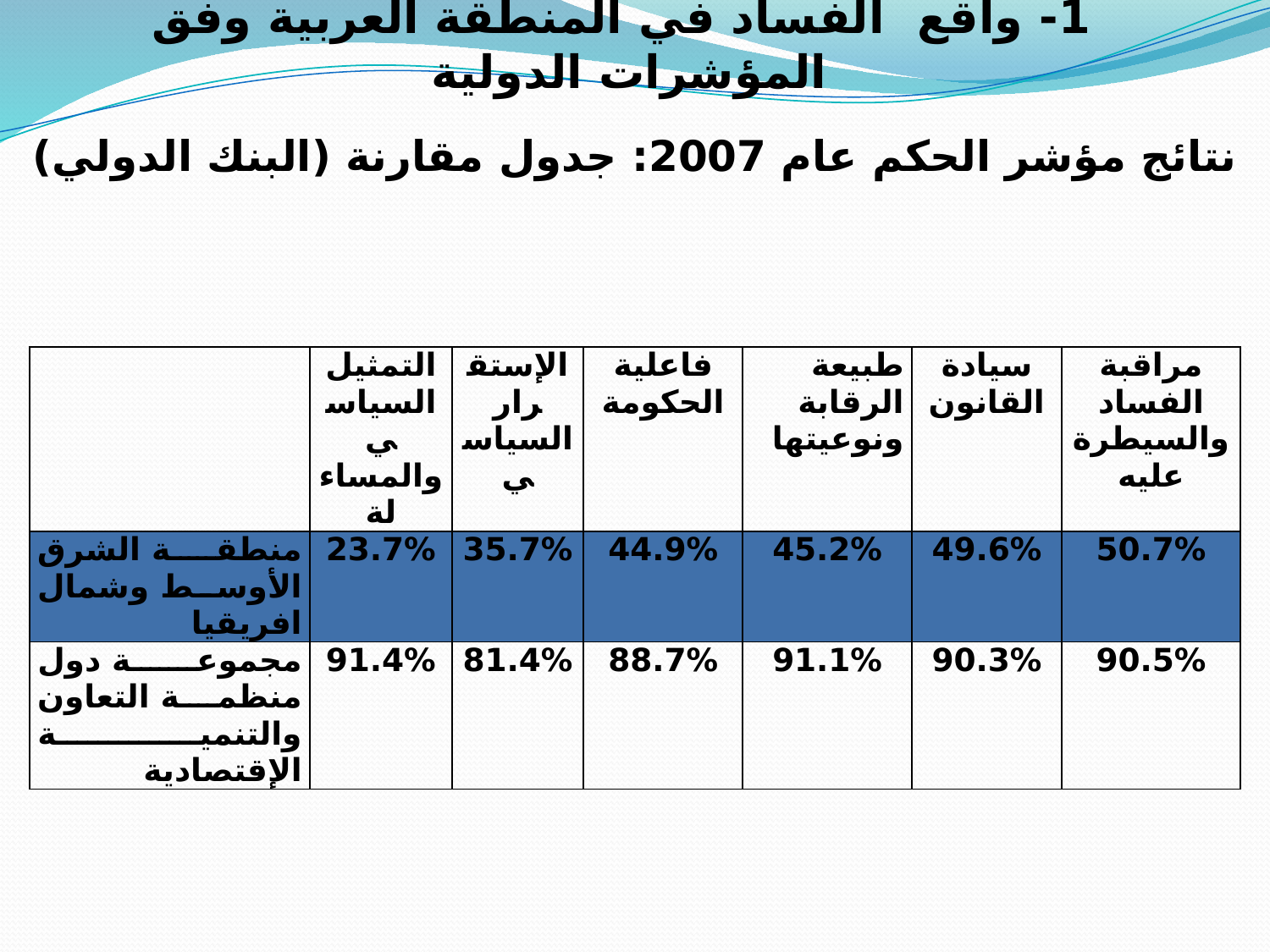

# 1- واقع  الفساد في المنطقة العربية وفق المؤشرات الدولية

نتائج مؤشر الحكم عام 2007: جدول مقارنة (البنك الدولي)

|  | التمثيل السياسي والمساءلة | الإستقرار السياسي | فاعلية الحكومة | طبيعة الرقابة ونوعيتها | سيادة القانون | مراقبة الفساد والسيطرة عليه |
| --- | --- | --- | --- | --- | --- | --- |
| منطقة الشرق الأوسط وشمال افريقيا | 23.7% | 35.7% | 44.9% | 45.2% | 49.6% | 50.7% |
| مجموعة دول منظمة التعاون والتنمية الإقتصادية | 91.4% | 81.4% | 88.7% | 91.1% | 90.3% | 90.5% |